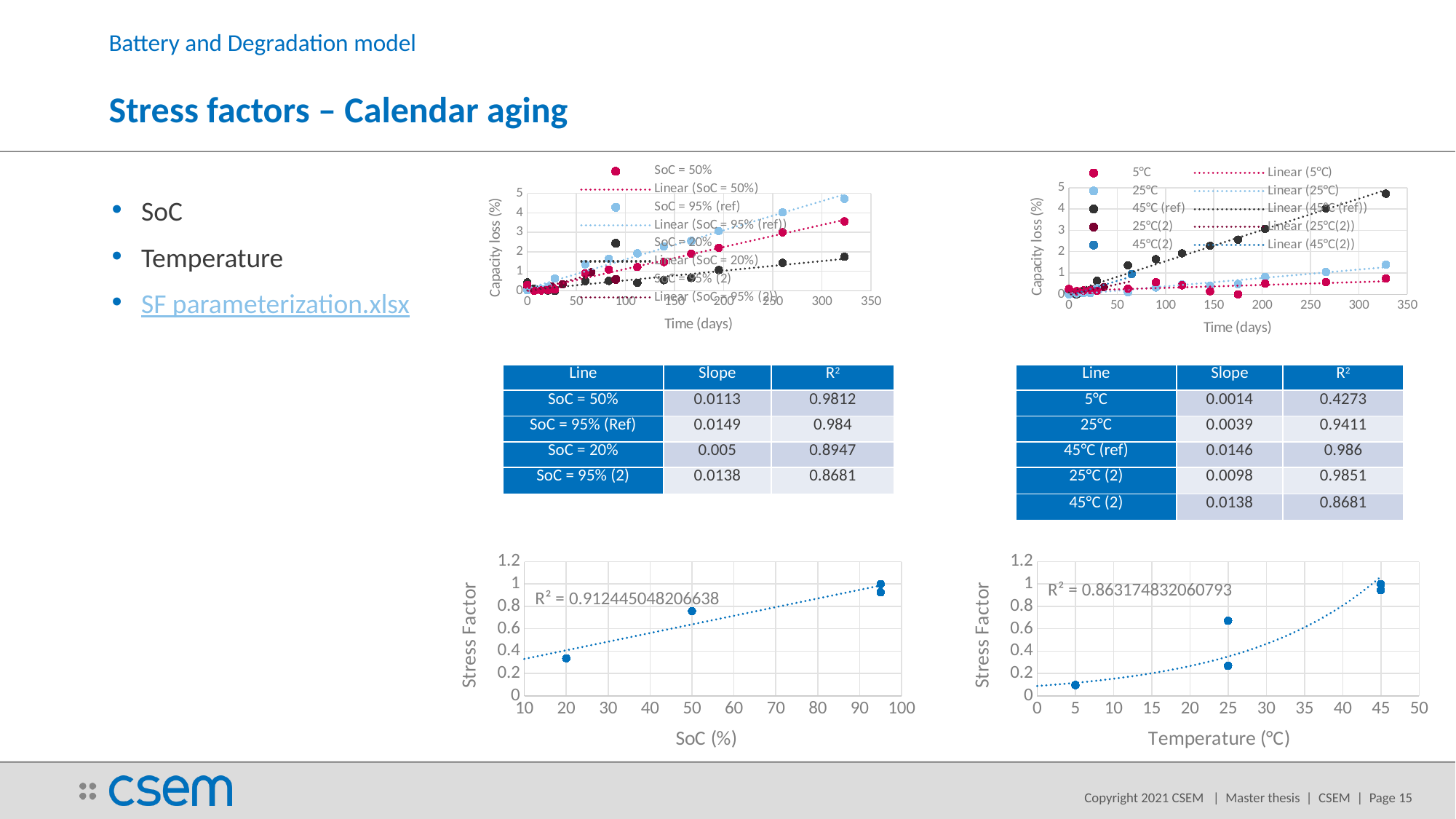

Battery and Degradation model

# Stress factors – Calendar aging

### Chart

| Category | SoC = 50% | SoC = 95% (ref) | SoC = 20% | SoC = 95% (2) |
|---|---|---|---|---|

### Chart

| Category | 5°C | 25°C | 45°C (ref) | 25°C(2) | 45°C(2) |
|---|---|---|---|---|---|
SoC
Temperature
SF parameterization.xlsx

| Line | Slope | R2 |
| --- | --- | --- |
| SoC = 50% | 0.0113 | 0.9812 |
| SoC = 95% (Ref) | 0.0149 | 0.984 |
| SoC = 20% | 0.005 | 0.8947 |
| SoC = 95% (2) | 0.0138 | 0.8681 |
| Line | Slope | R2 |
| --- | --- | --- |
| 5°C | 0.0014 | 0.4273 |
| 25°C | 0.0039 | 0.9411 |
| 45°C (ref) | 0.0146 | 0.986 |
| 25°C (2) | 0.0098 | 0.9851 |
| 45°C (2) | 0.0138 | 0.8681 |

### Chart

| Category |  |
|---|---|

### Chart

| Category | relative |
|---|---|